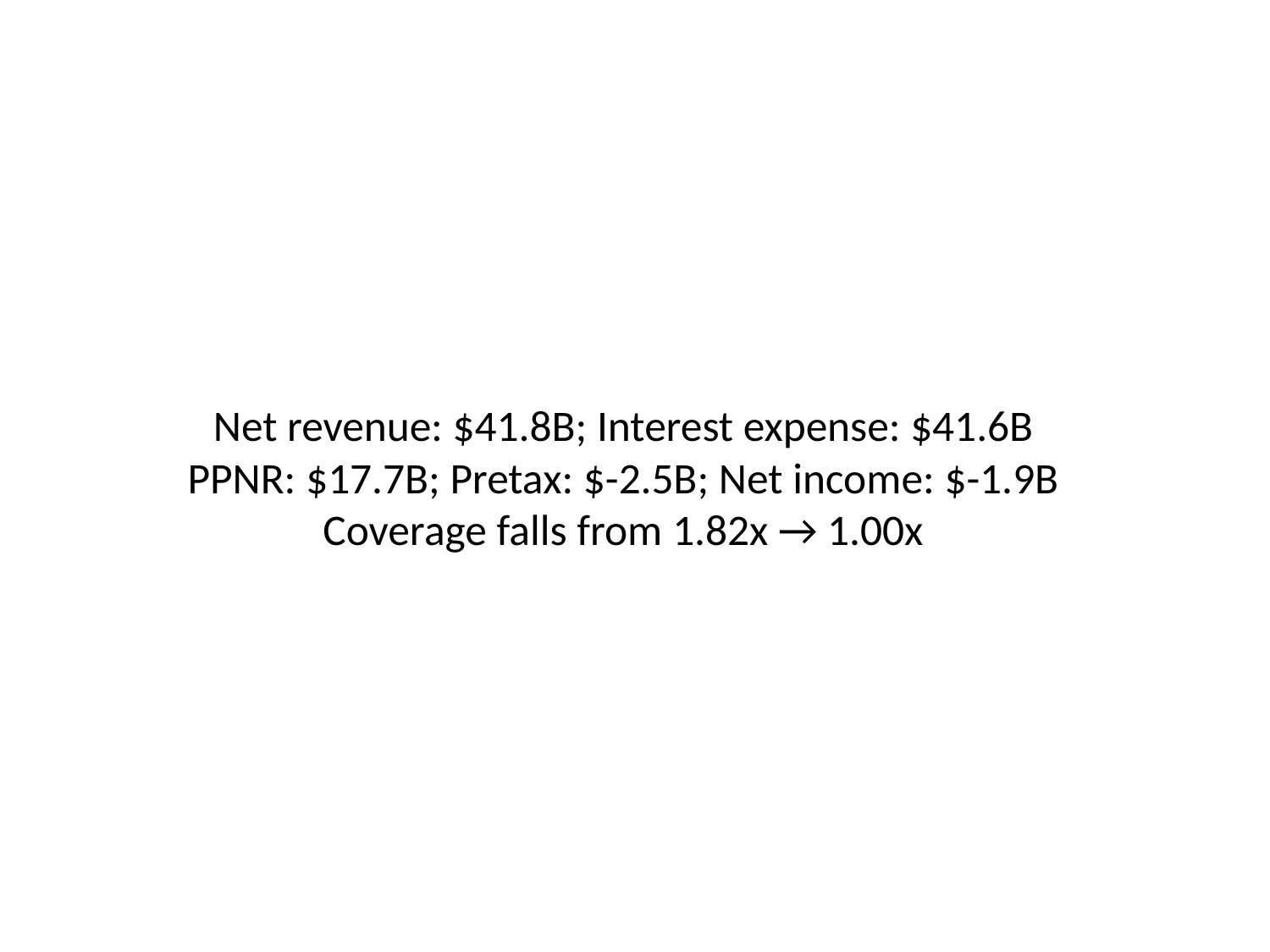

# Net revenue: $41.8B; Interest expense: $41.6B
PPNR: $17.7B; Pretax: $-2.5B; Net income: $-1.9B
Coverage falls from 1.82x → 1.00x